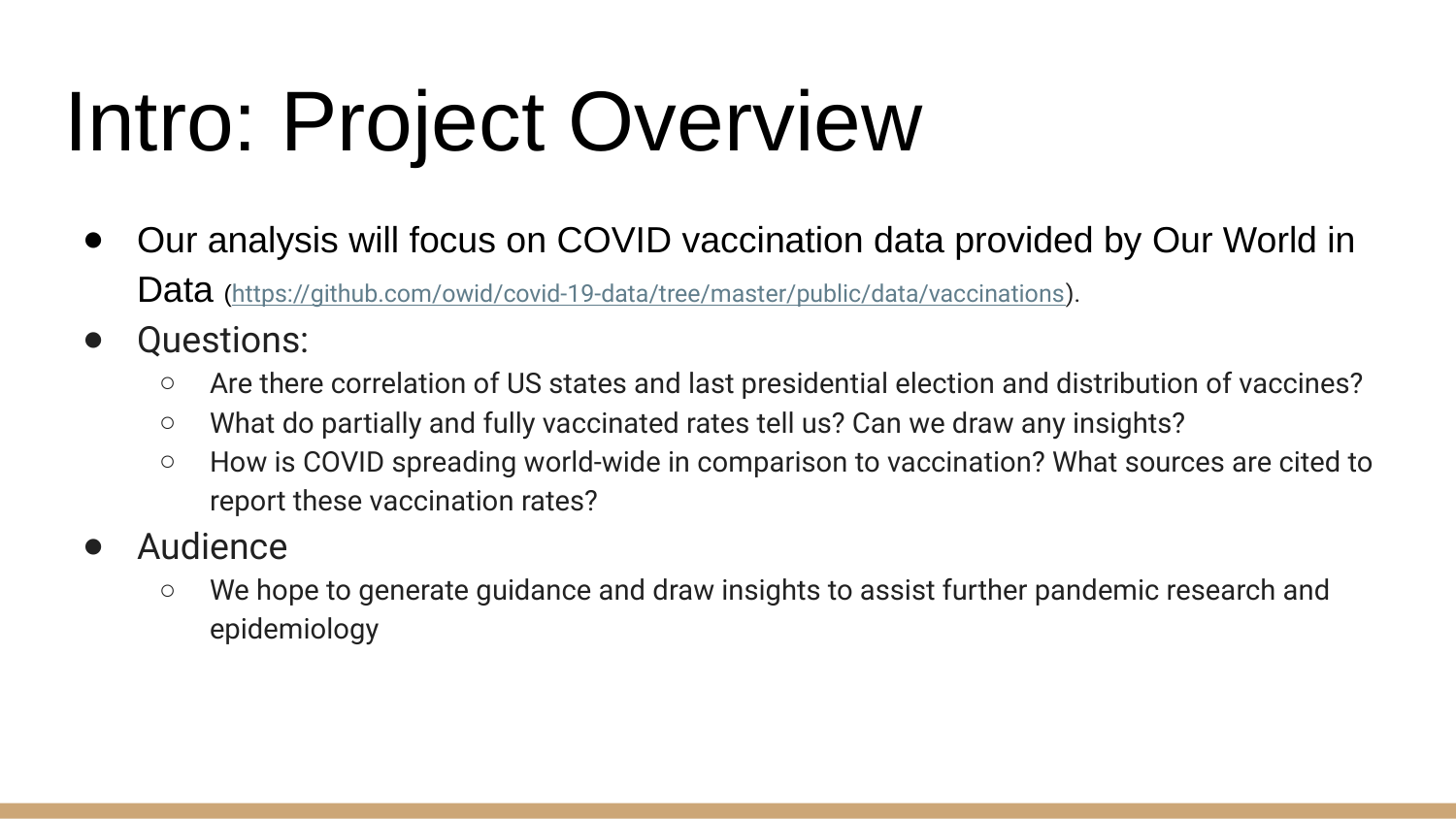

# Intro: Project Overview
Our analysis will focus on COVID vaccination data provided by Our World in Data (https://github.com/owid/covid-19-data/tree/master/public/data/vaccinations).
Questions:
Are there correlation of US states and last presidential election and distribution of vaccines?
What do partially and fully vaccinated rates tell us? Can we draw any insights?
How is COVID spreading world-wide in comparison to vaccination? What sources are cited to report these vaccination rates?
Audience
We hope to generate guidance and draw insights to assist further pandemic research and epidemiology